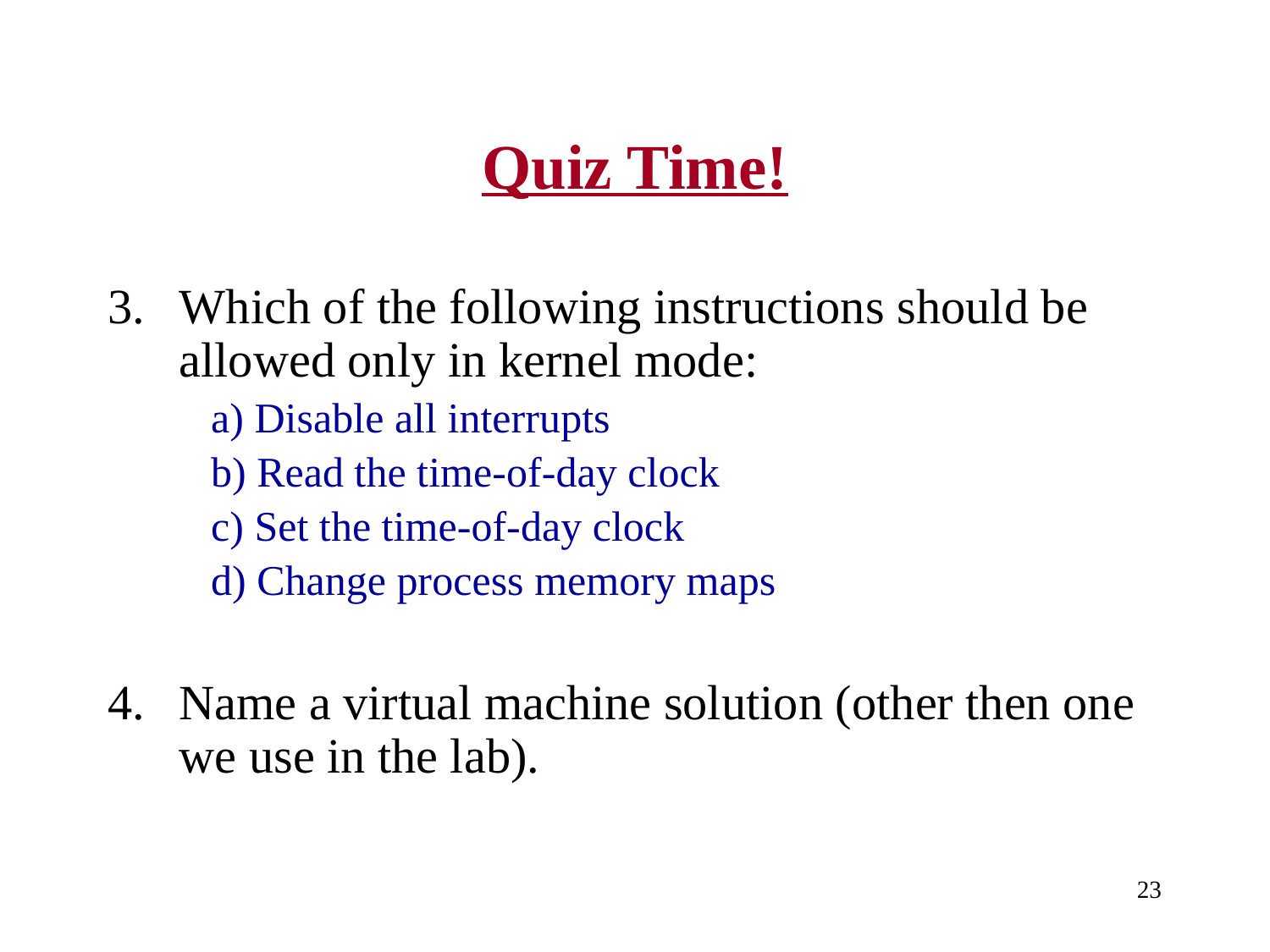

# Quiz Time!
Which of the following instructions should be allowed only in kernel mode:
a) Disable all interrupts
b) Read the time-of-day clock
c) Set the time-of-day clock
d) Change process memory maps

Name a virtual machine solution (other then one we use in the lab).
23